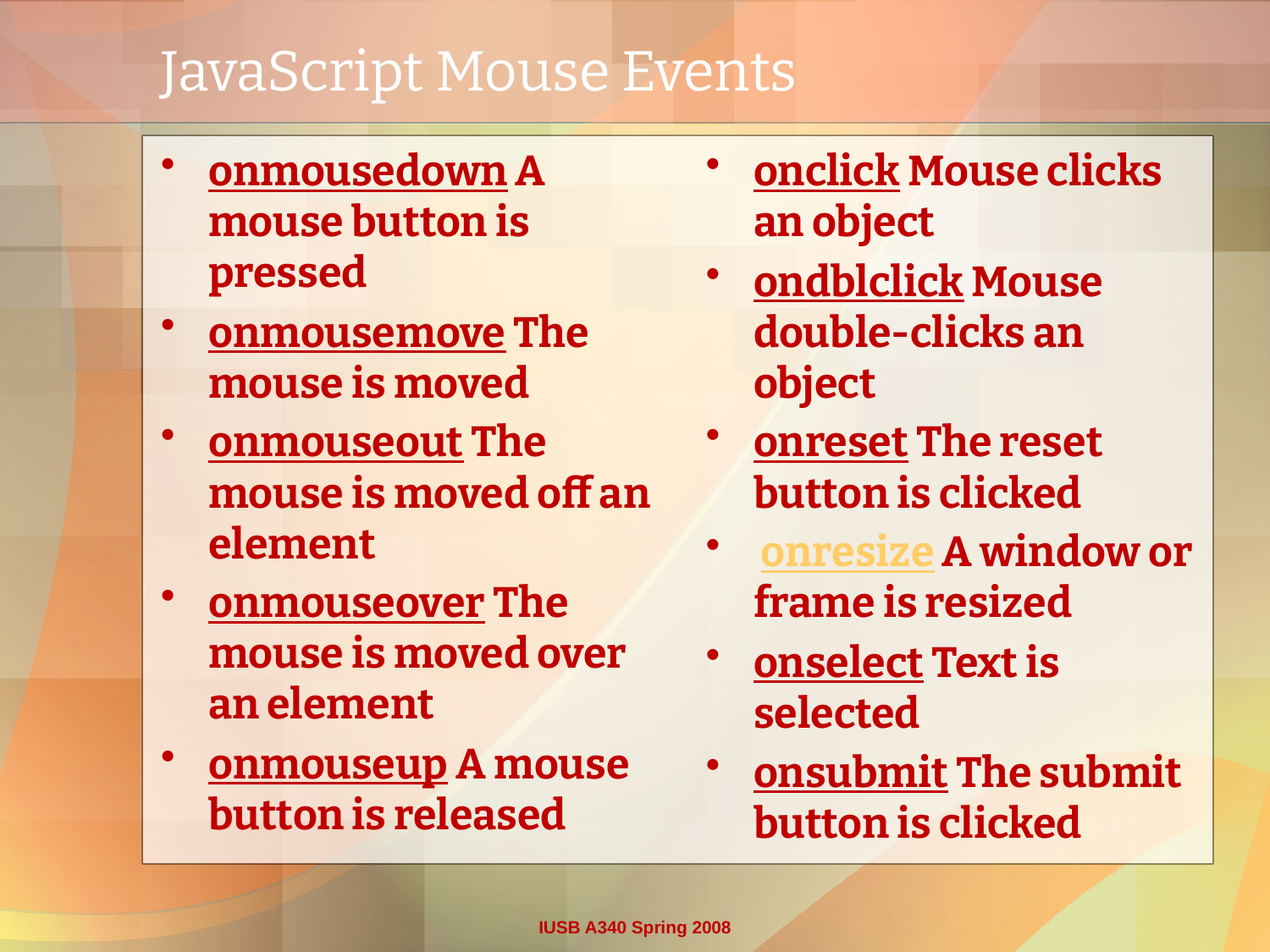

# JavaScript Mouse Events
onmousedown A mouse button is pressed
onmousemove The mouse is moved
onmouseout The mouse is moved off an element
onmouseover The mouse is moved over an element
onmouseup A mouse button is released

onclick Mouse clicks an object
ondblclick Mouse double-clicks an object
onreset The reset button is clicked
 onresize A window or frame is resized
onselect Text is selected
onsubmit The submit button is clicked

IUSB A340 Spring 2008